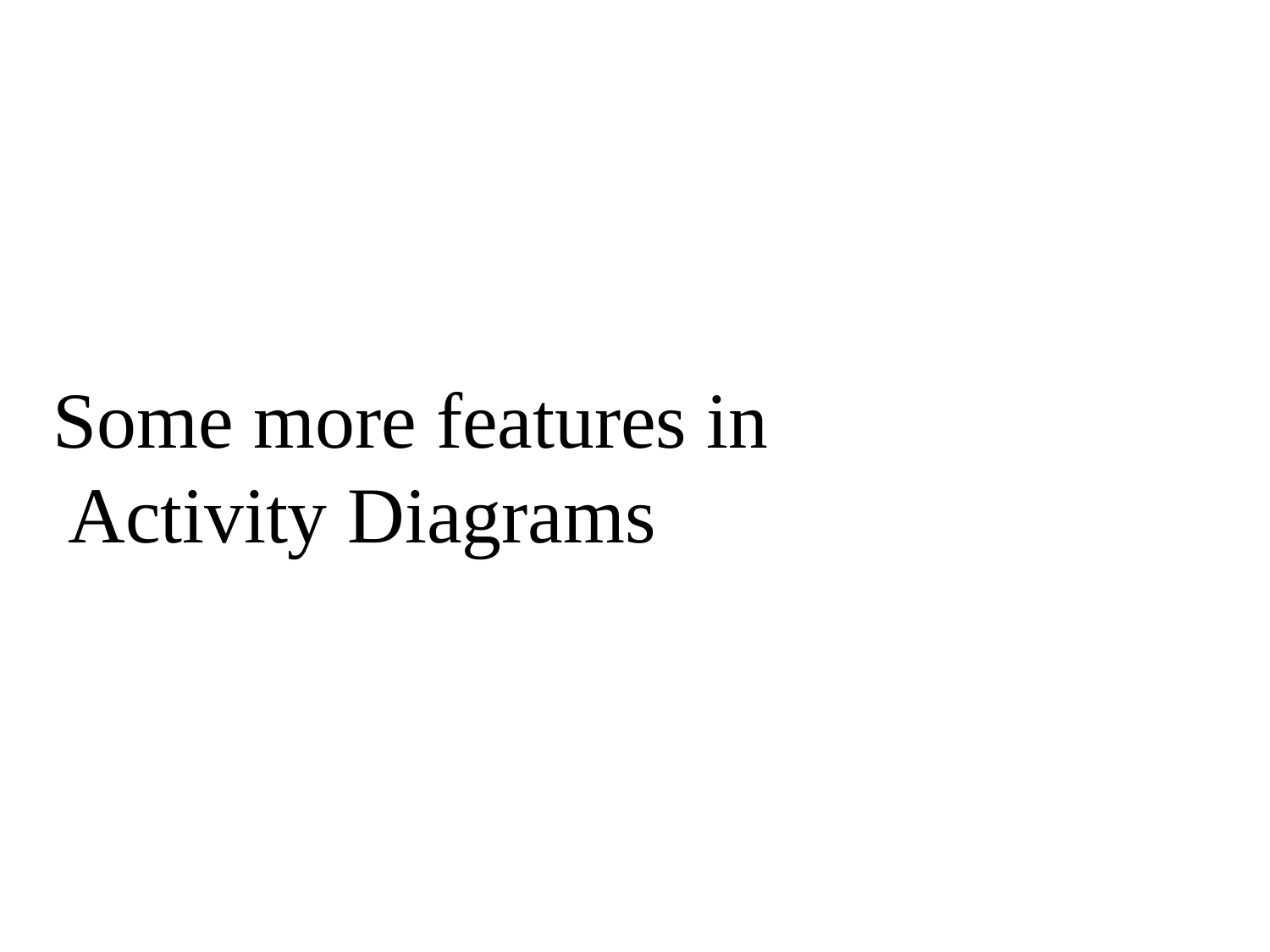

# Some more features in  Activity Diagrams